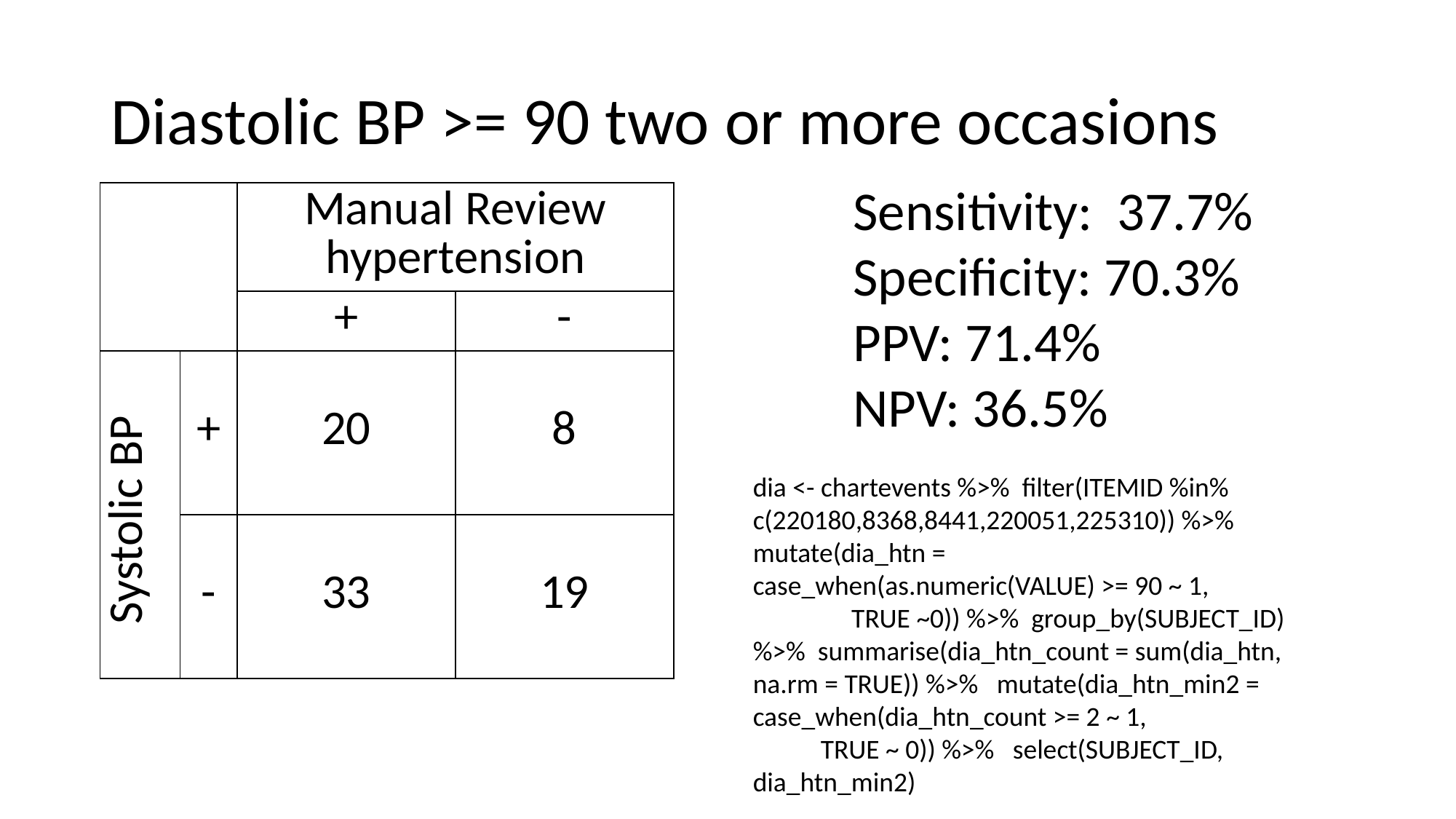

# Diastolic BP >= 90 two or more occasions
Sensitivity:  37.7%
Specificity: 70.3%
PPV: 71.4%
NPV: 36.5%
|  |  | Manual Review hypertension |  |
| --- | --- | --- | --- |
|  |  | + | - |
| Systolic BP | + | 20 | 8 |
|  | - | 33 | 19 |
dia <- chartevents %>%  filter(ITEMID %in% c(220180,8368,8441,220051,225310)) %>%   mutate(dia_htn = case_when(as.numeric(VALUE) >= 90 ~ 1,                             TRUE ~0)) %>%  group_by(SUBJECT_ID) %>%  summarise(dia_htn_count = sum(dia_htn, na.rm = TRUE)) %>%   mutate(dia_htn_min2 = case_when(dia_htn_count >= 2 ~ 1,                                  TRUE ~ 0)) %>%   select(SUBJECT_ID, dia_htn_min2)